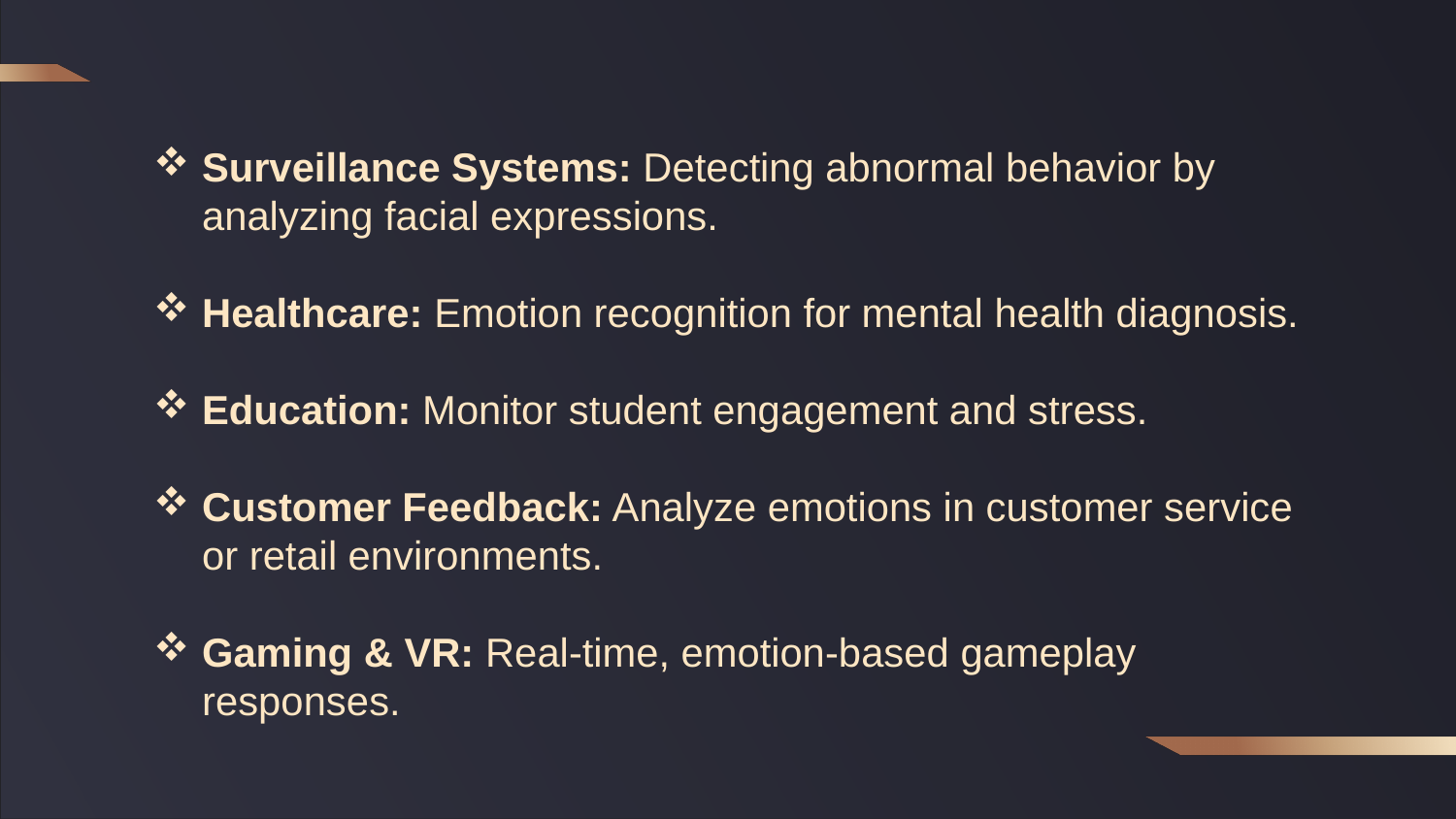

Surveillance Systems: Detecting abnormal behavior by analyzing facial expressions.

Healthcare: Emotion recognition for mental health diagnosis.

Education: Monitor student engagement and stress.

Customer Feedback: Analyze emotions in customer service or retail environments.

Gaming & VR: Real-time, emotion-based gameplay responses.